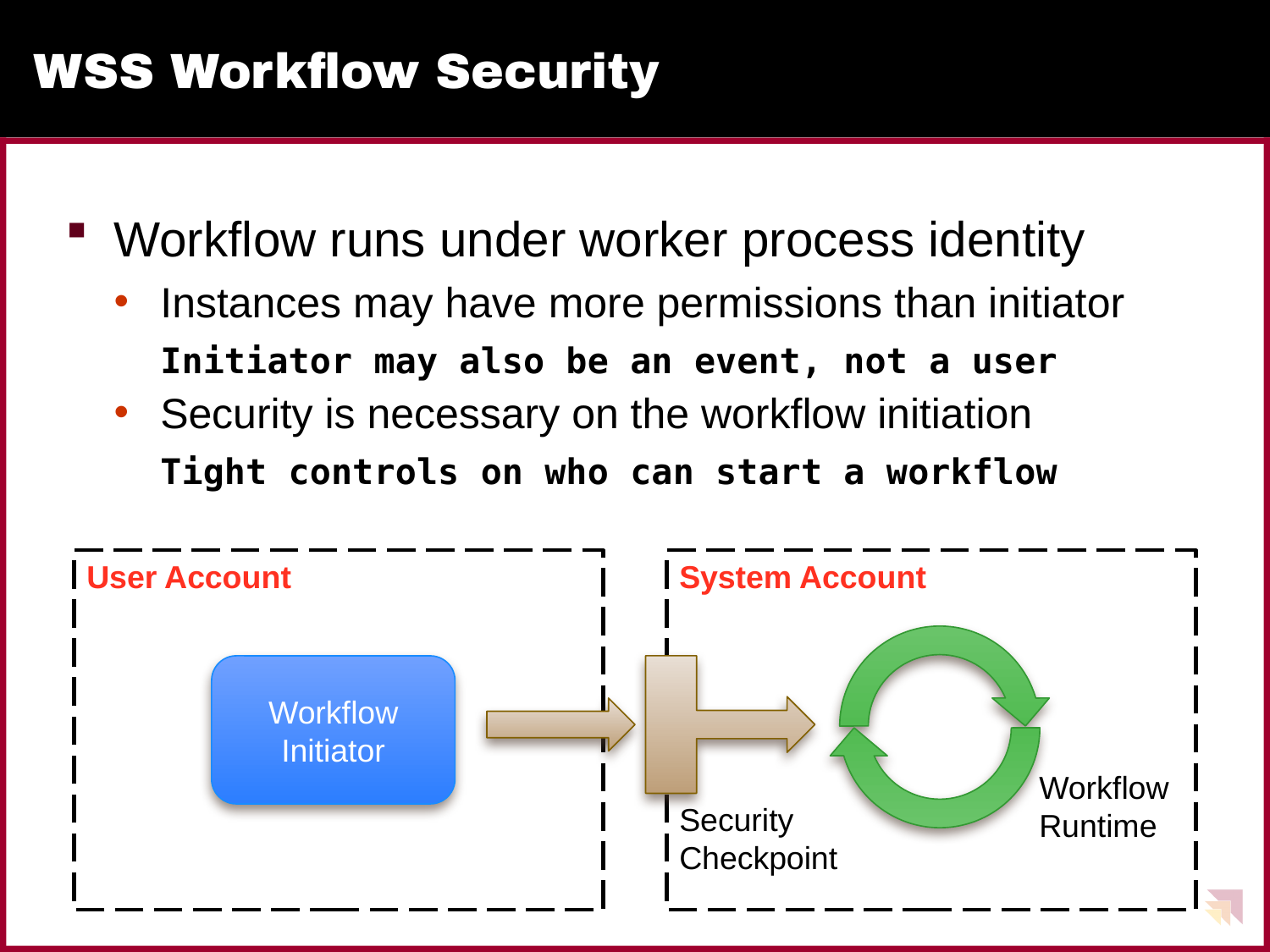

# WSS Workflow Security
Workflow runs under worker process identity
Instances may have more permissions than initiator
Initiator may also be an event, not a user
Security is necessary on the workflow initiation
Tight controls on who can start a workflow
User Account
System Account

Workflow
Initiator

Workflow Runtime
Security
Checkpoint